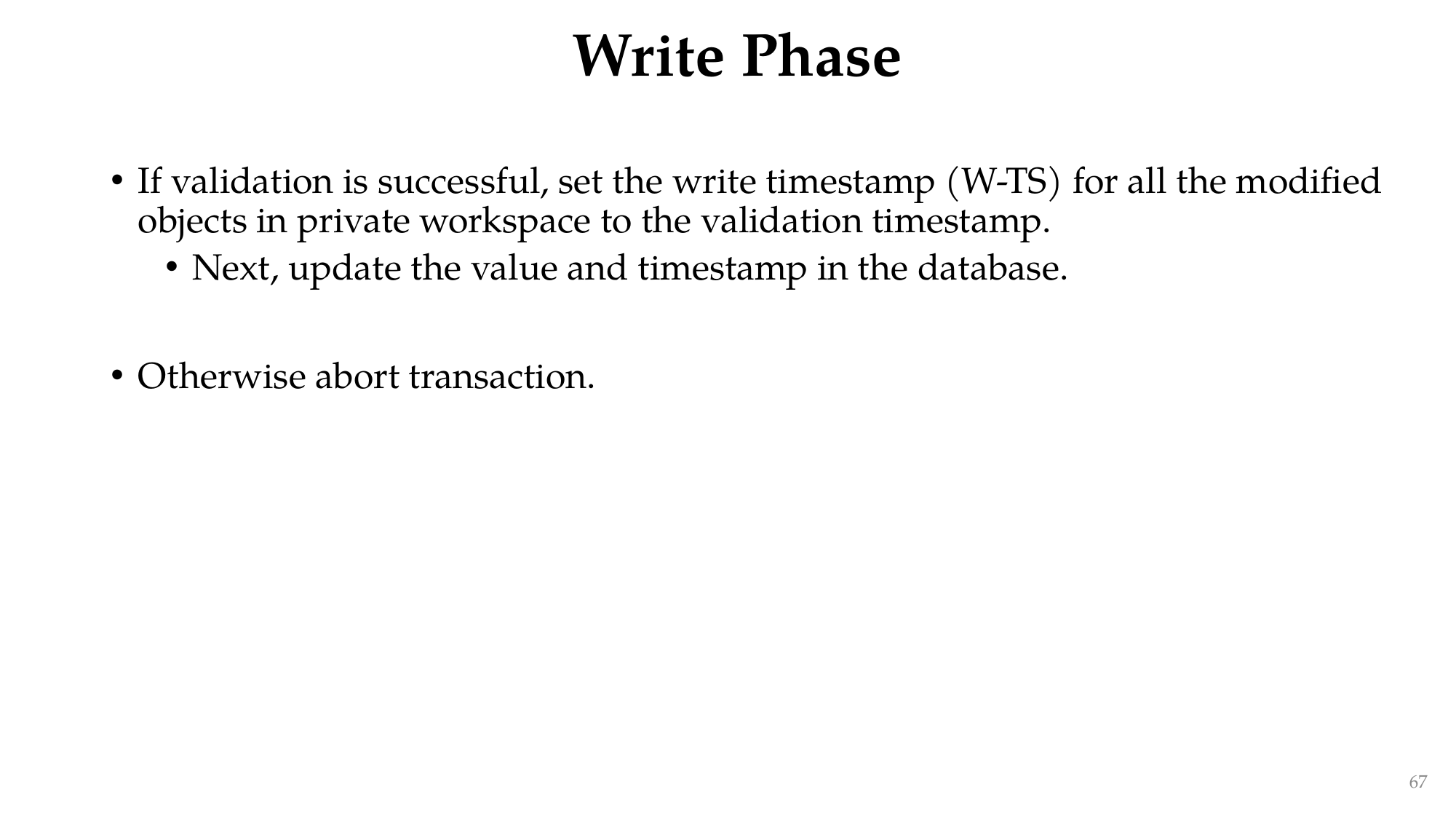

# Write Phase
If validation is successful, set the write timestamp (W-TS) for all the modified objects in private workspace to the validation timestamp.
Next, update the value and timestamp in the database.

Otherwise abort transaction.
67